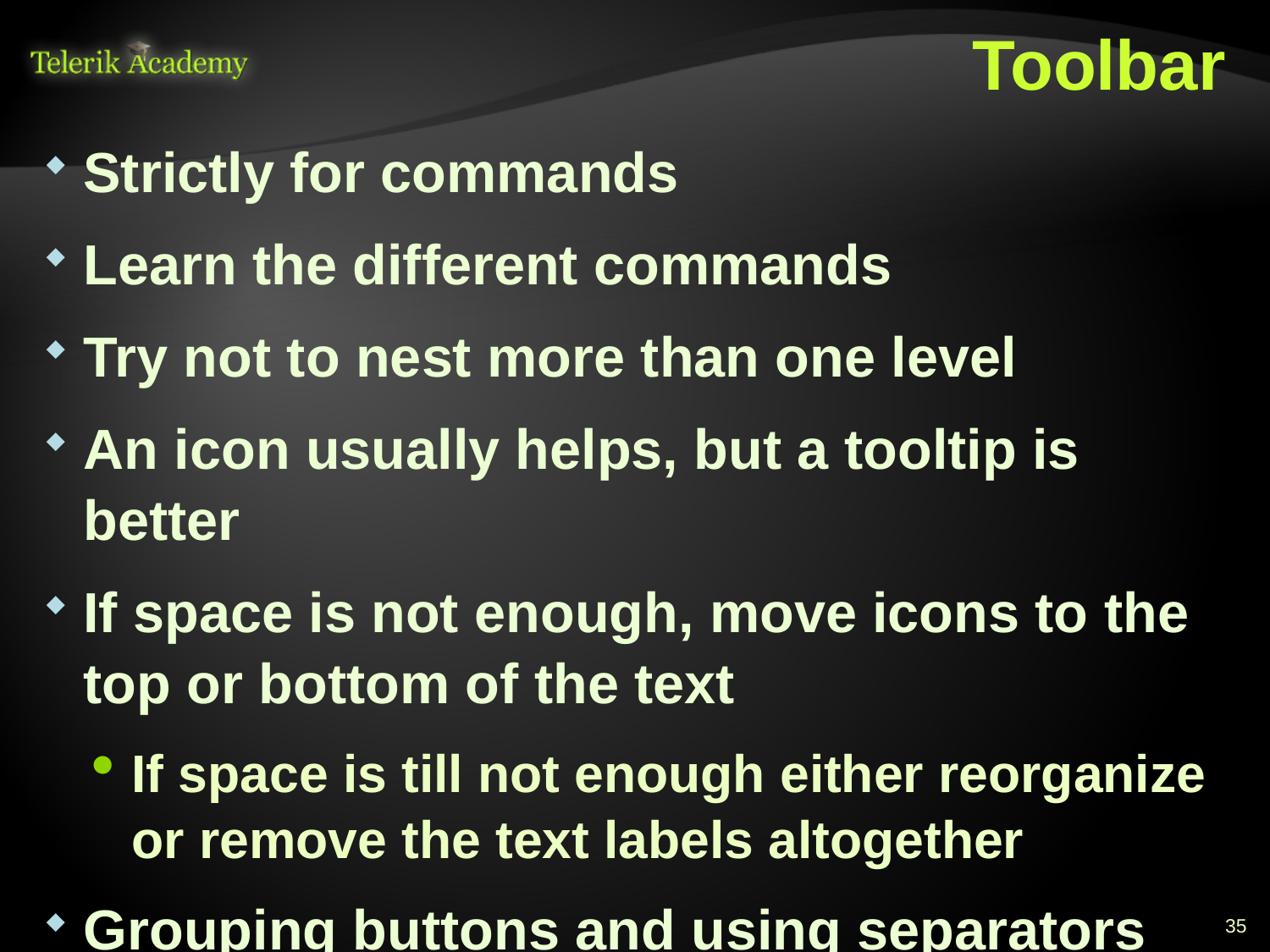

# Toolbar
Strictly for commands
Learn the different commands
Try not to nest more than one level
An icon usually helps, but a tooltip is better
If space is not enough, move icons to the top or bottom of the text
If space is till not enough either reorganize or remove the text labels altogether
Grouping buttons and using separators helps
35